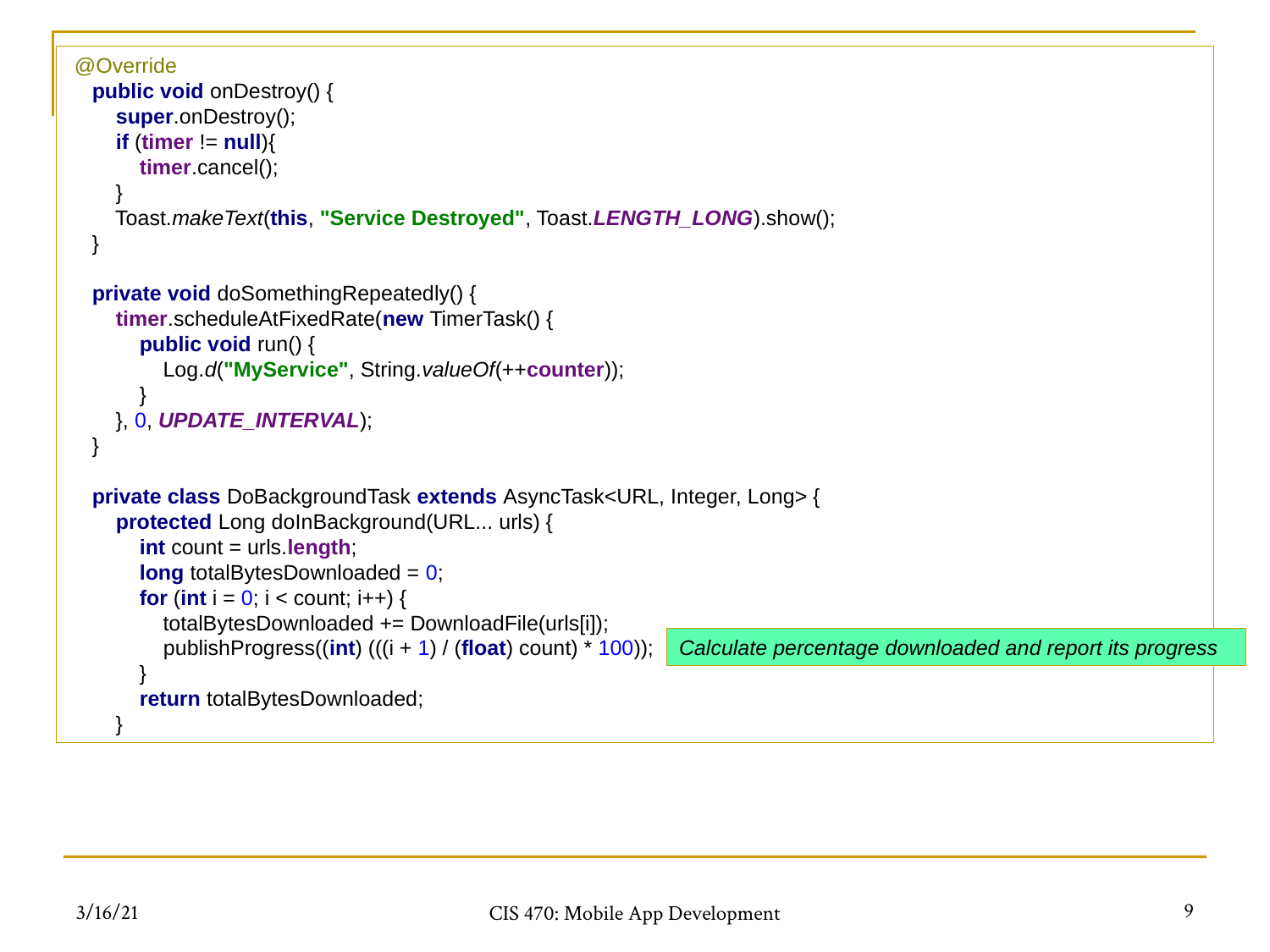

@Override
    public void onDestroy() {
        super.onDestroy();
        if (timer != null){
            timer.cancel();
        }
        Toast.makeText(this, "Service Destroyed", Toast.LENGTH_LONG).show();
    }
    private void doSomethingRepeatedly() {
        timer.scheduleAtFixedRate(new TimerTask() {
            public void run() {
                Log.d("MyService", String.valueOf(++counter));
            }
        }, 0, UPDATE_INTERVAL);
    }
    private class DoBackgroundTask extends AsyncTask<URL, Integer, Long> {
        protected Long doInBackground(URL... urls) {
            int count = urls.length;
            long totalBytesDownloaded = 0;
            for (int i = 0; i < count; i++) {
                totalBytesDownloaded += DownloadFile(urls[i]);
                publishProgress((int) (((i + 1) / (float) count) * 100));
            }
            return totalBytesDownloaded;
        }
Calculate percentage downloaded and report its progress
3/16/21
9
CIS 470: Mobile App Development